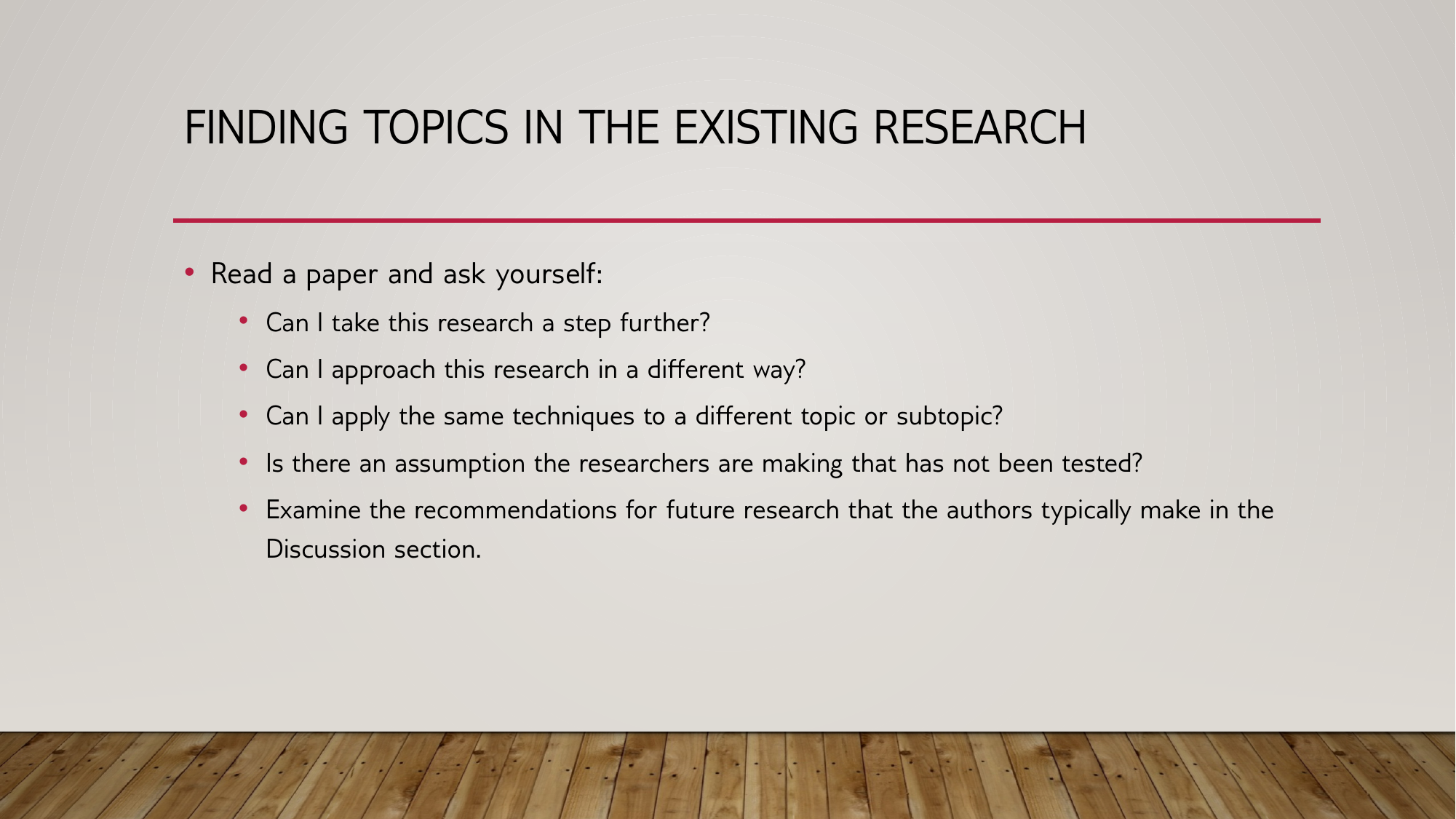

# Finding topics in the existing research
Read a paper and ask yourself:
Can I take this research a step further?
Can I approach this research in a different way?
Can I apply the same techniques to a different topic or subtopic?
Is there an assumption the researchers are making that has not been tested?
Examine the recommendations for future research that the authors typically make in the Discussion section.